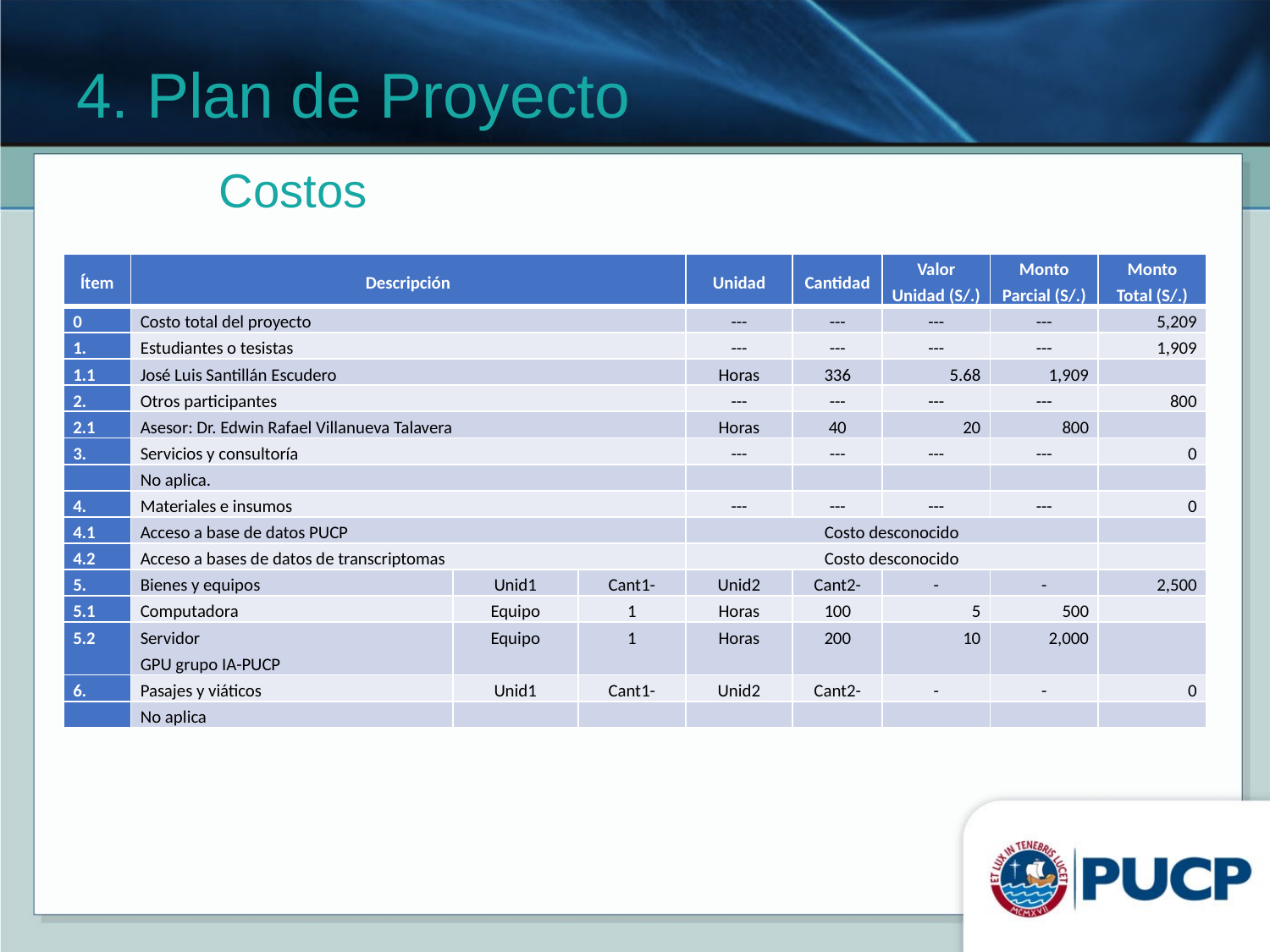

4. Plan de Proyecto
# Costos
| Ítem | Descripción |  |  | Unidad | Cantidad | Valor Unidad (S/.) | Monto Parcial (S/.) | Monto Total (S/.) |
| --- | --- | --- | --- | --- | --- | --- | --- | --- |
| 0 | Costo total del proyecto |  |  | --- | --- | --- | --- | 5,209 |
| 1. | Estudiantes o tesistas |  |  | --- | --- | --- | --- | 1,909 |
| 1.1 | José Luis Santillán Escudero |  |  | Horas | 336 | 5.68 | 1,909 |  |
| 2. | Otros participantes |  |  | --- | --- | --- | --- | 800 |
| 2.1 | Asesor: Dr. Edwin Rafael Villanueva Talavera |  |  | Horas | 40 | 20 | 800 |  |
| 3. | Servicios y consultoría |  |  | --- | --- | --- | --- | 0 |
|  | No aplica. |  |  |  |  |  |  |  |
| 4. | Materiales e insumos |  |  | --- | --- | --- | --- | 0 |
| 4.1 | Acceso a base de datos PUCP |  |  | Costo desconocido |  |  |  |  |
| 4.2 | Acceso a bases de datos de transcriptomas |  |  | Costo desconocido |  |  |  |  |
| 5. | Bienes y equipos | Unid1 | Cant1- | Unid2 | Cant2- | - | - | 2,500 |
| 5.1 | Computadora | Equipo | 1 | Horas | 100 | 5 | 500 |  |
| 5.2 | Servidor GPU grupo IA-PUCP | Equipo | 1 | Horas | 200 | 10 | 2,000 |  |
| 6. | Pasajes y viáticos | Unid1 | Cant1- | Unid2 | Cant2- | - | - | 0 |
|  | No aplica |  |  |  |  |  |  |  |